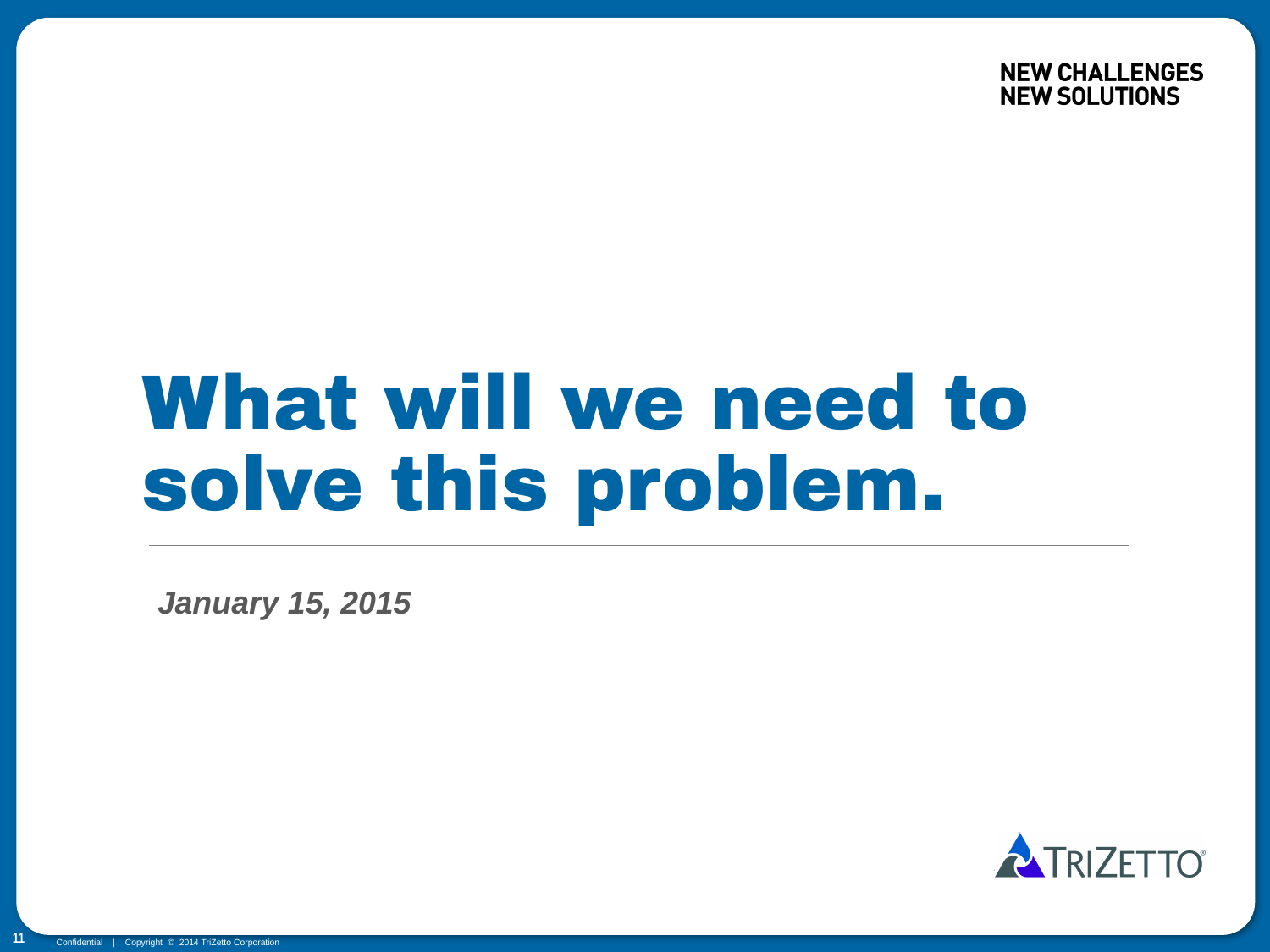

# What will we need to solve this problem.

January 15, 2015